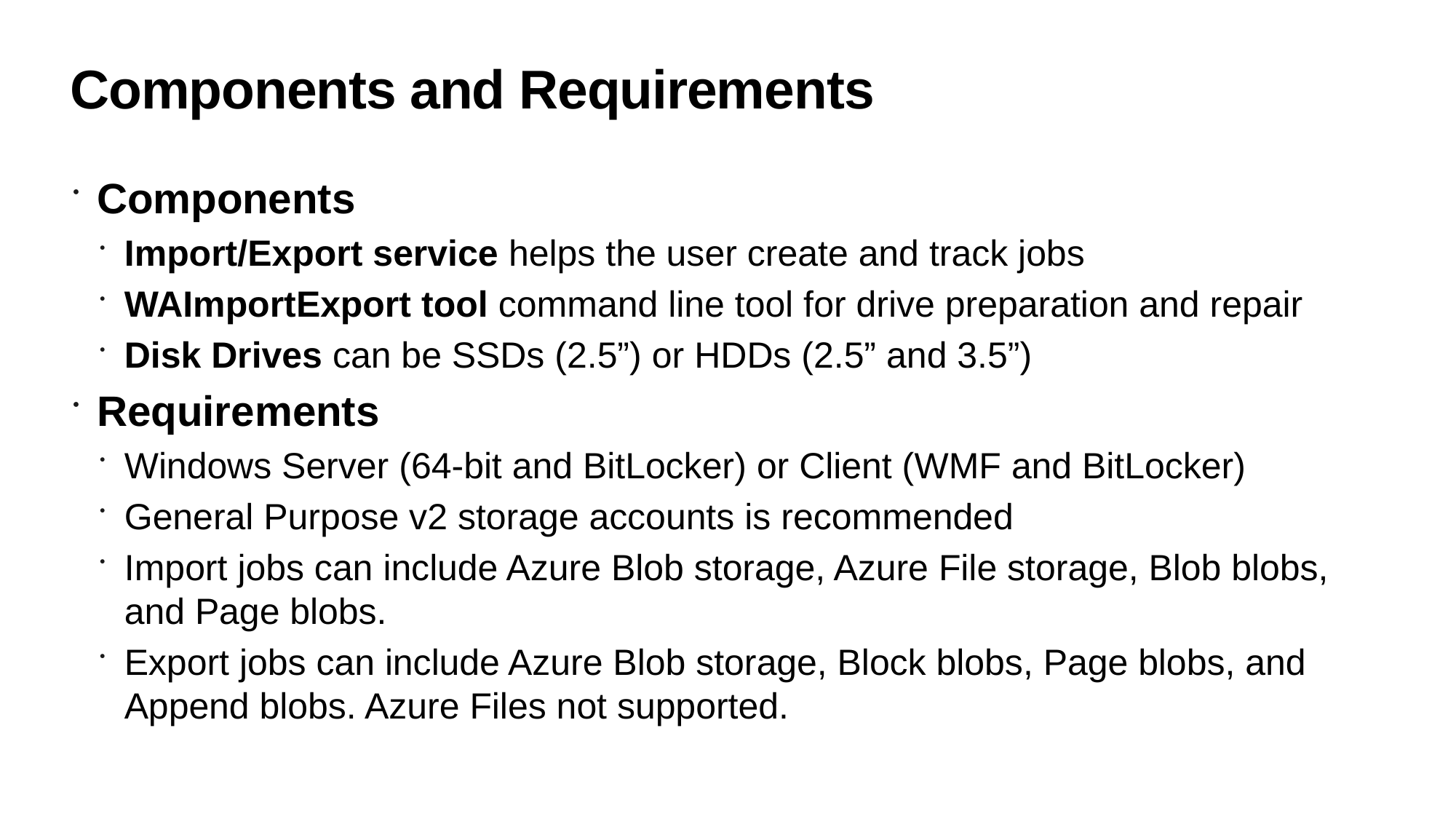

# Components and Requirements
Components
Import/Export service helps the user create and track jobs
WAImportExport tool command line tool for drive preparation and repair
Disk Drives can be SSDs (2.5”) or HDDs (2.5” and 3.5”)
Requirements
Windows Server (64-bit and BitLocker) or Client (WMF and BitLocker)
General Purpose v2 storage accounts is recommended
Import jobs can include Azure Blob storage, Azure File storage, Blob blobs, and Page blobs.
Export jobs can include Azure Blob storage, Block blobs, Page blobs, and Append blobs. Azure Files not supported.